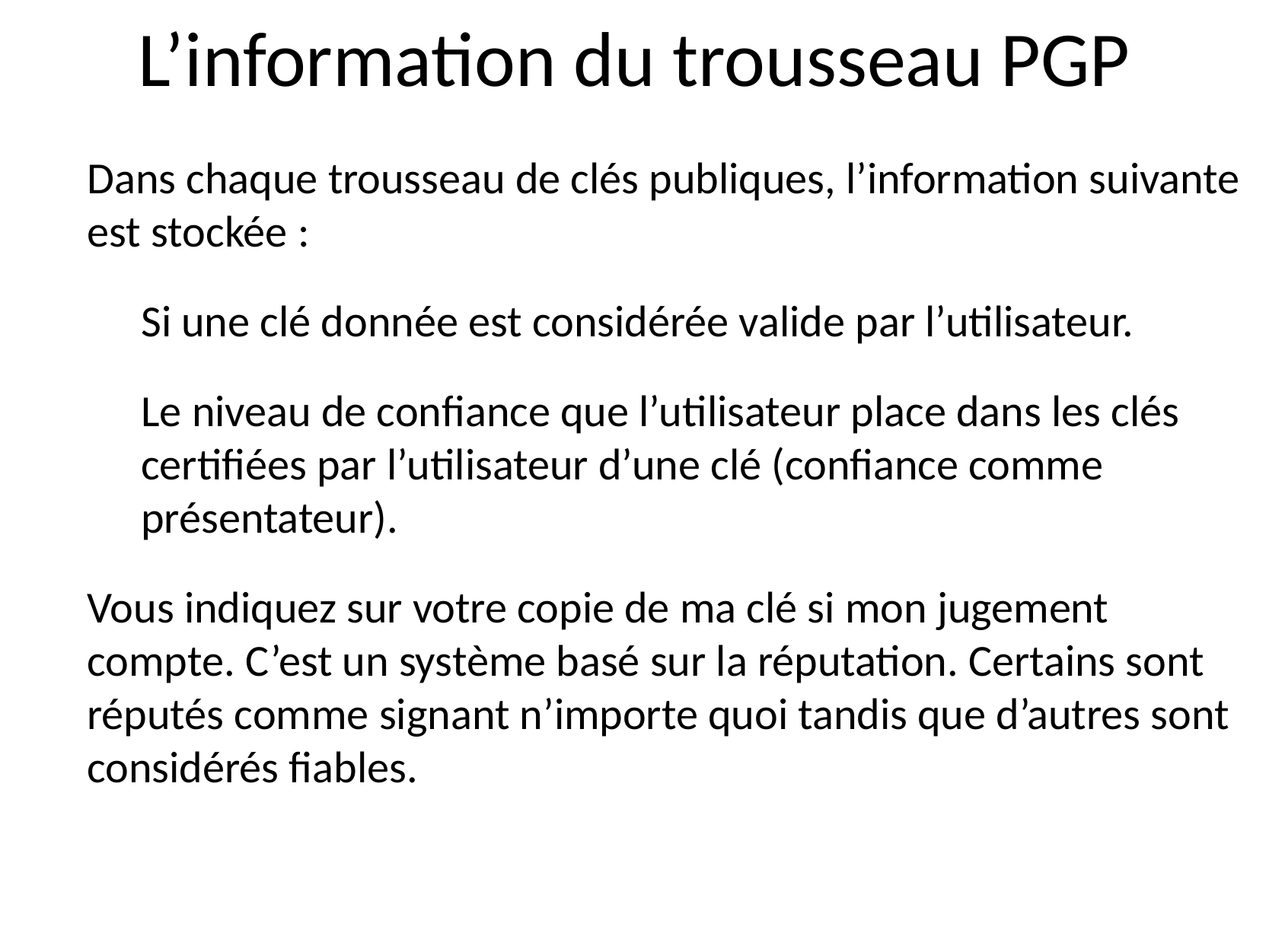

# L’information du trousseau PGP
Dans chaque trousseau de clés publiques, l’information suivante est stockée :
Si une clé donnée est considérée valide par l’utilisateur.
Le niveau de confiance que l’utilisateur place dans les clés certifiées par l’utilisateur d’une clé (confiance comme présentateur).
Vous indiquez sur votre copie de ma clé si mon jugement compte. C’est un système basé sur la réputation. Certains sont réputés comme signant n’importe quoi tandis que d’autres sont considérés fiables.